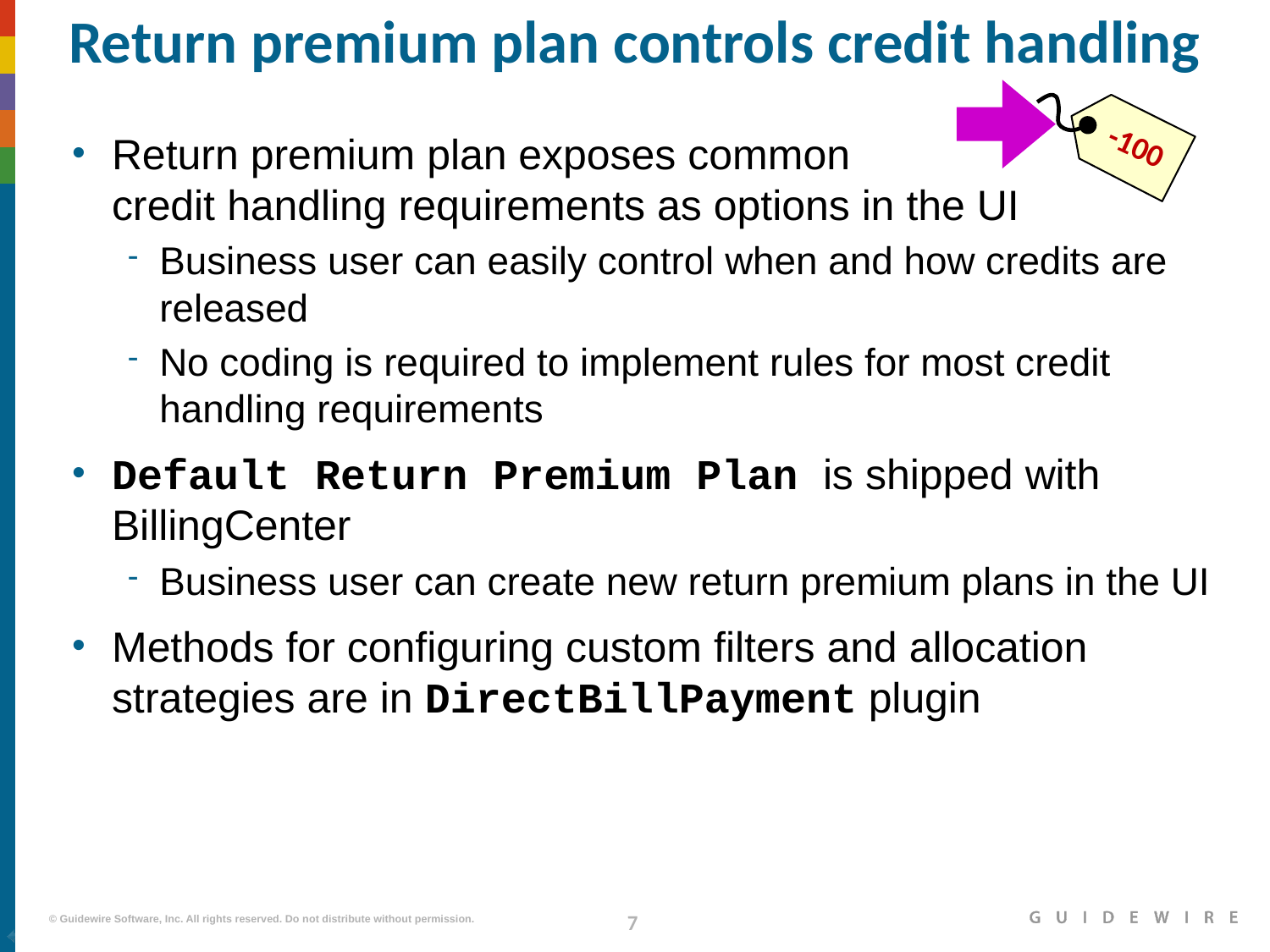

# Return premium plan controls credit handling

-100
Return premium plan exposes common
credit handling requirements as options in the UI
Business user can easily control when and how credits are released
No coding is required to implement rules for most credit handling requirements
Default Return Premium Plan is shipped with BillingCenter
Business user can create new return premium plans in the UI
Methods for configuring custom filters and allocation strategies are in DirectBillPayment plugin